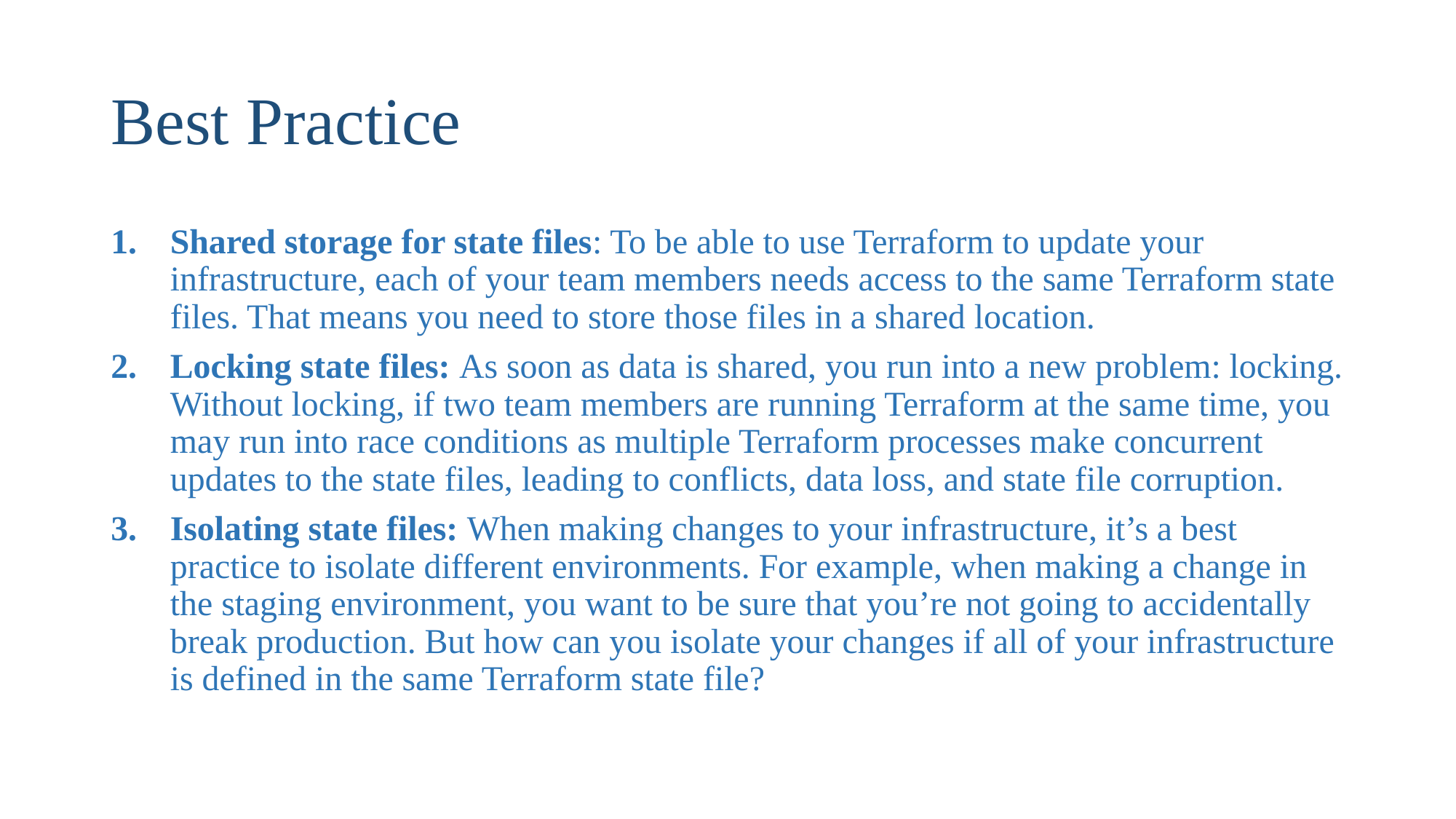

# Best Practice
Shared storage for state files: To be able to use Terraform to update your infrastructure, each of your team members needs access to the same Terraform state files. That means you need to store those files in a shared location.
Locking state files: As soon as data is shared, you run into a new problem: locking. Without locking, if two team members are running Terraform at the same time, you may run into race conditions as multiple Terraform processes make concurrent updates to the state files, leading to conflicts, data loss, and state file corruption.
Isolating state files: When making changes to your infrastructure, it’s a best practice to isolate different environments. For example, when making a change in the staging environment, you want to be sure that you’re not going to accidentally break production. But how can you isolate your changes if all of your infrastructure is defined in the same Terraform state file?